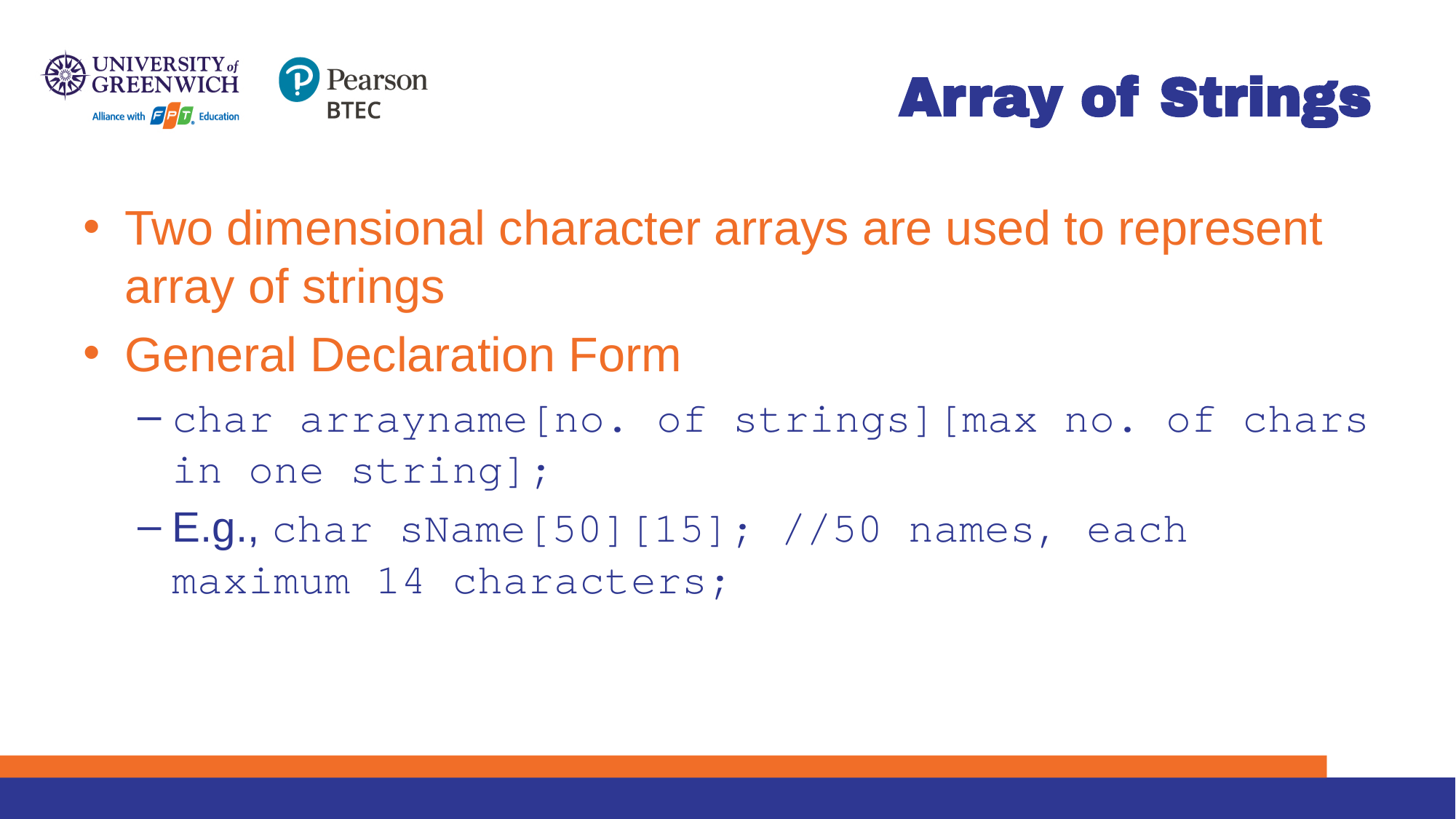

# Array of Strings
Two dimensional character arrays are used to represent array of strings
General Declaration Form
char arrayname[no. of strings][max no. of chars in one string];
E.g., char sName[50][15]; //50 names, each maximum 14 characters;